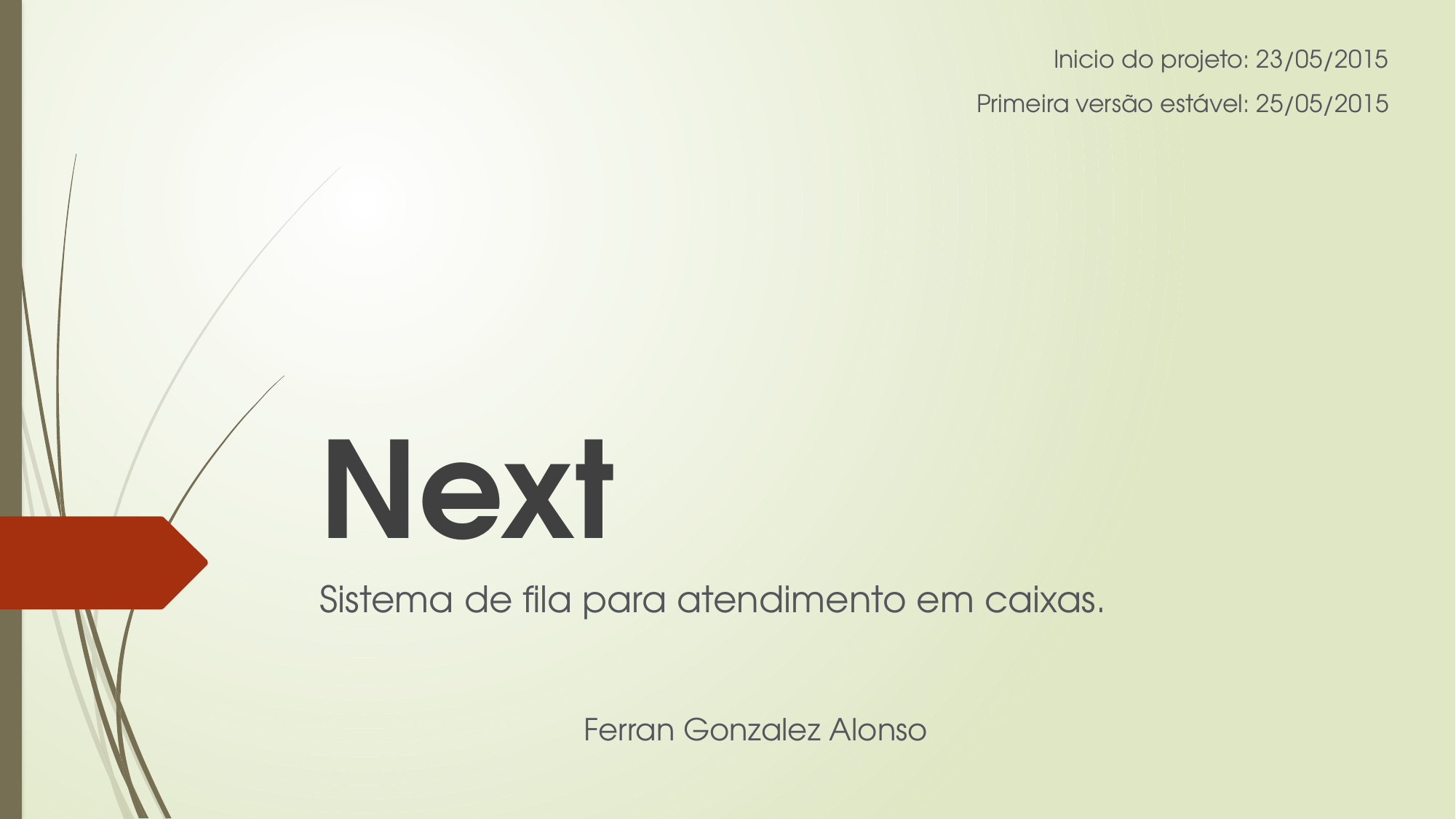

Inicio do projeto: 23/05/2015
Primeira versão estável: 25/05/2015
# Next
Sistema de fila para atendimento em caixas.

Ferran Gonzalez Alonso